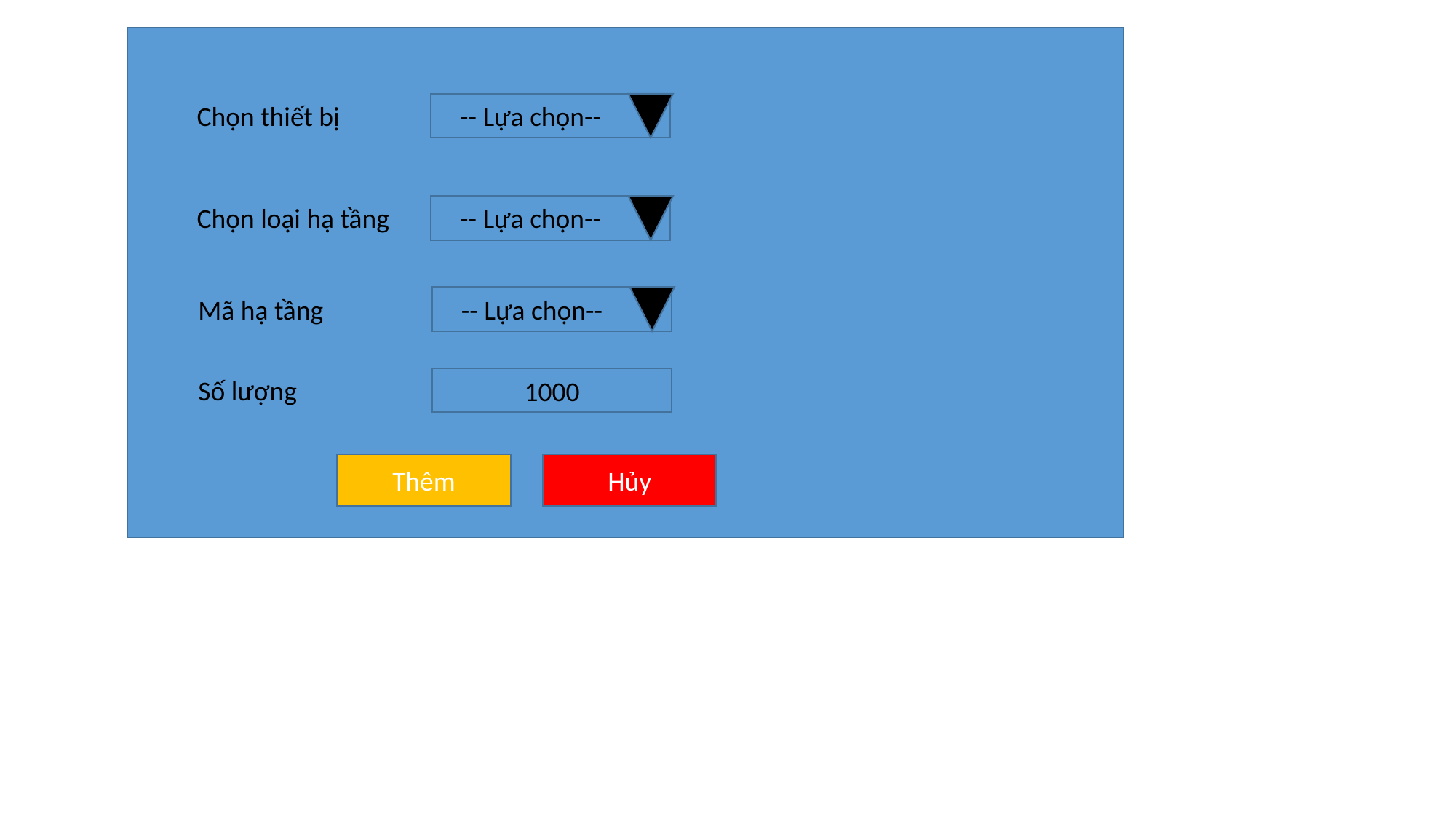

Chọn thiết bị

-- Lựa chọn--

Chọn loại hạ tầng

-- Lựa chọn--

Mã hạ tầng

-- Lựa chọn--

Số lượng
1000
Thêm
Hủy